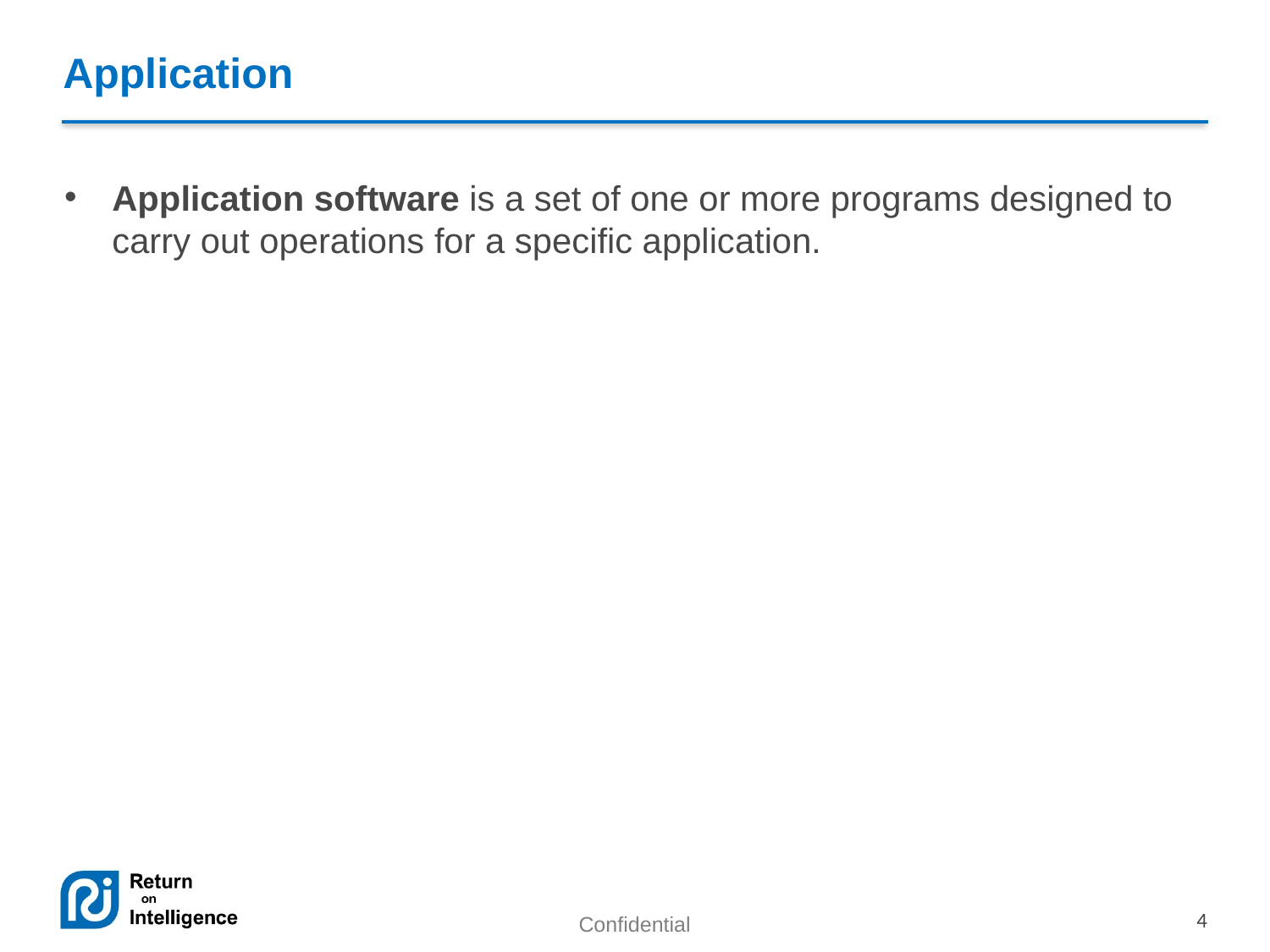

# Application
Application software is a set of one or more programs designed to carry out operations for a specific application.